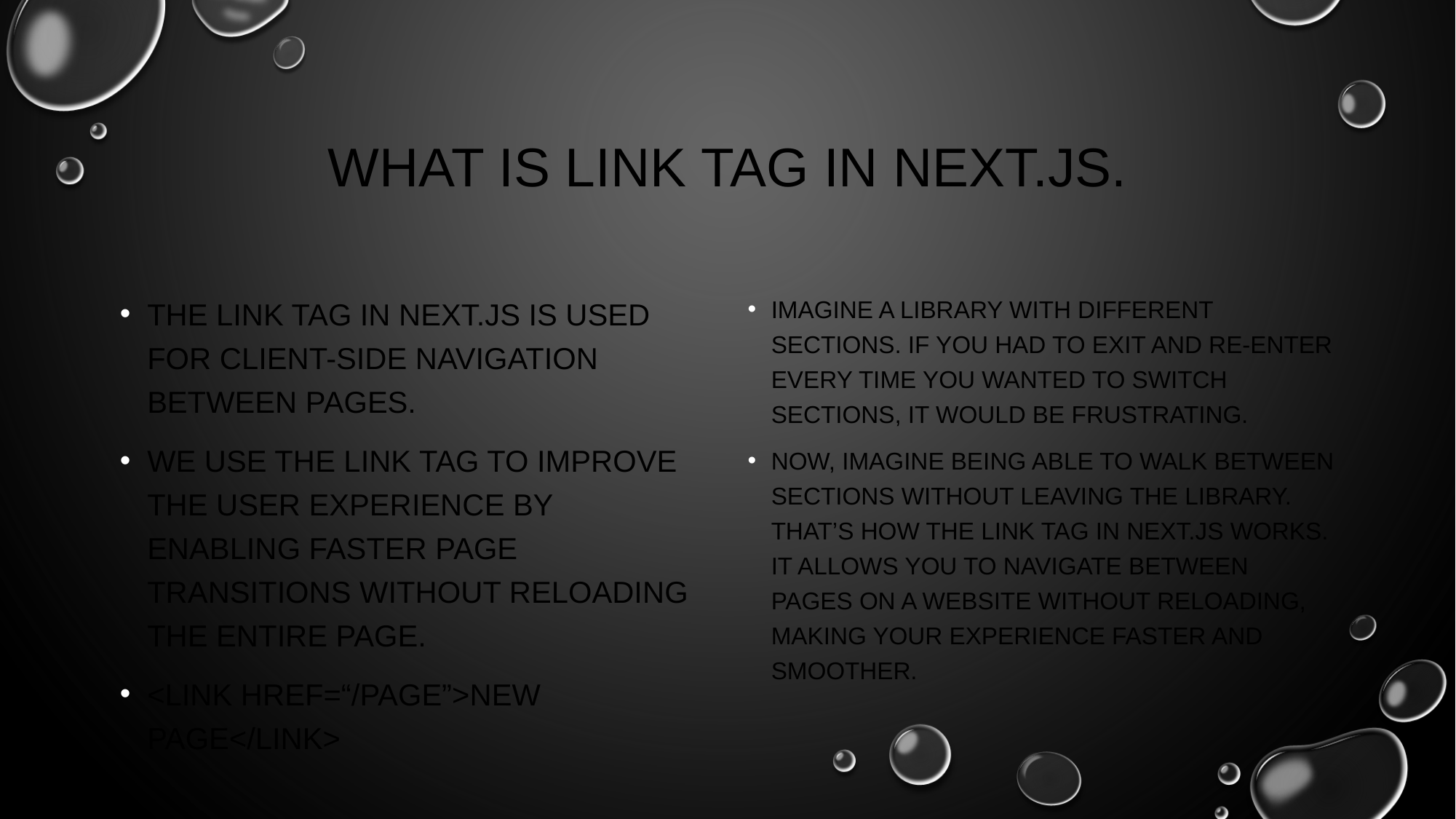

# What is link tag in next.js.
the Link tag in Next.js is used for client-side navigation between pages.
We use the Link tag to improve the user experience by enabling faster page transitions without reloading the entire page.
<link href=“/page”>new page</link>

Imagine a library with different sections. If you had to exit and re-enter every time you wanted to switch sections, it would be frustrating.
Now, imagine being able to walk between sections without leaving the library. That’s how the Link tag in Next.js works. It allows you to navigate between pages on a website without reloading, making your experience faster and smoother.